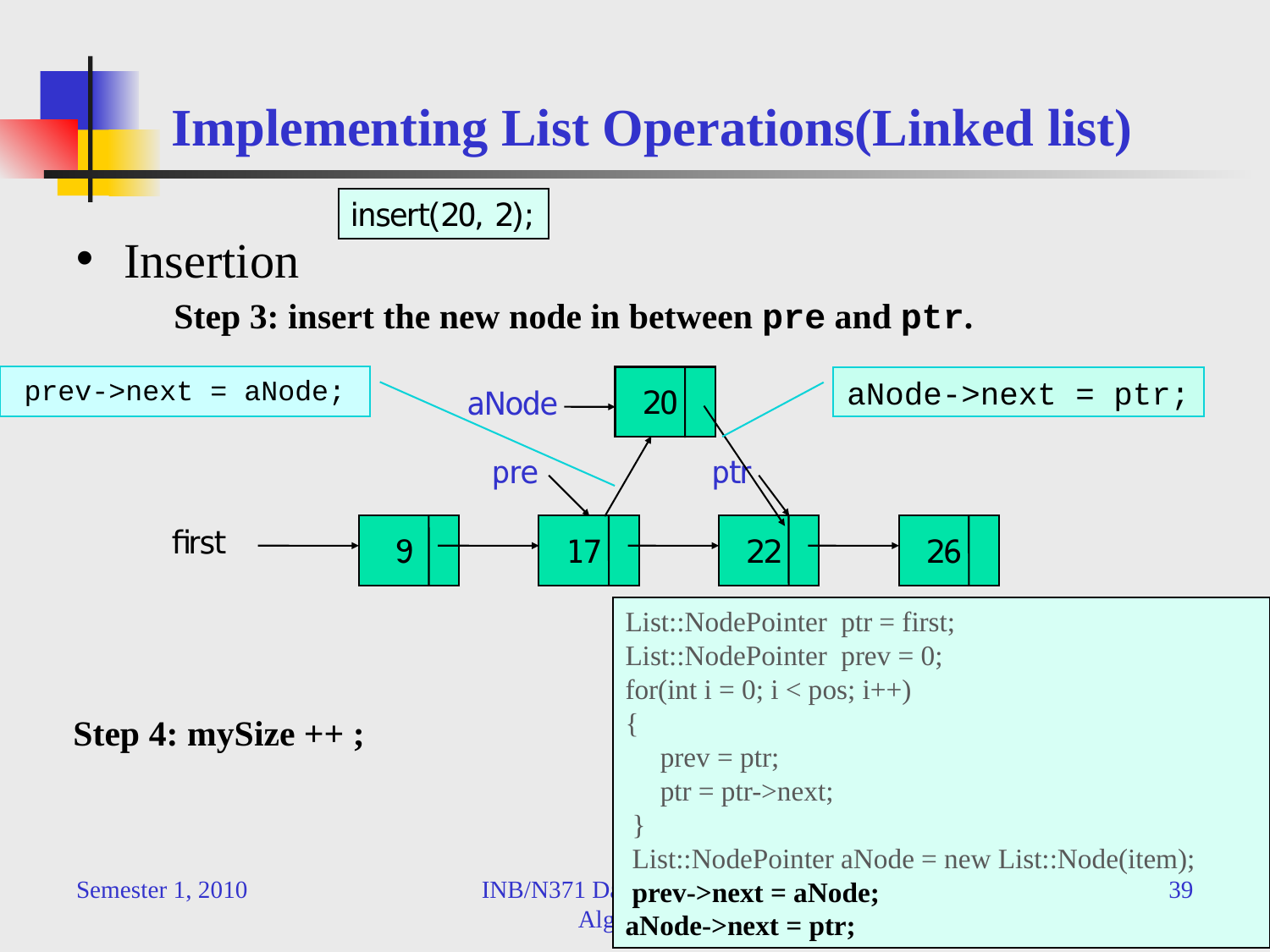

# Implementing List Operations(Linked list)
insert(20, 2);

Insertion
Step 3: insert the new node in between pre and ptr.
prev->next = aNode;
20

aNode->next = ptr;
aNode

pre
ptr

first
9

17

22

26

List::NodePointer  ptr = first;
List::NodePointer  prev = 0;
for(int i = 0; i < pos; i++)
{
     prev = ptr;
     ptr = ptr->next;
 }
 List::NodePointer aNode = new List::Node(item);
 prev->next = aNode;
aNode->next = ptr;
Step 4: mySize ++ ;
Semester 1, 2010
INB/N371 Data Structures and Algorithms
39
39